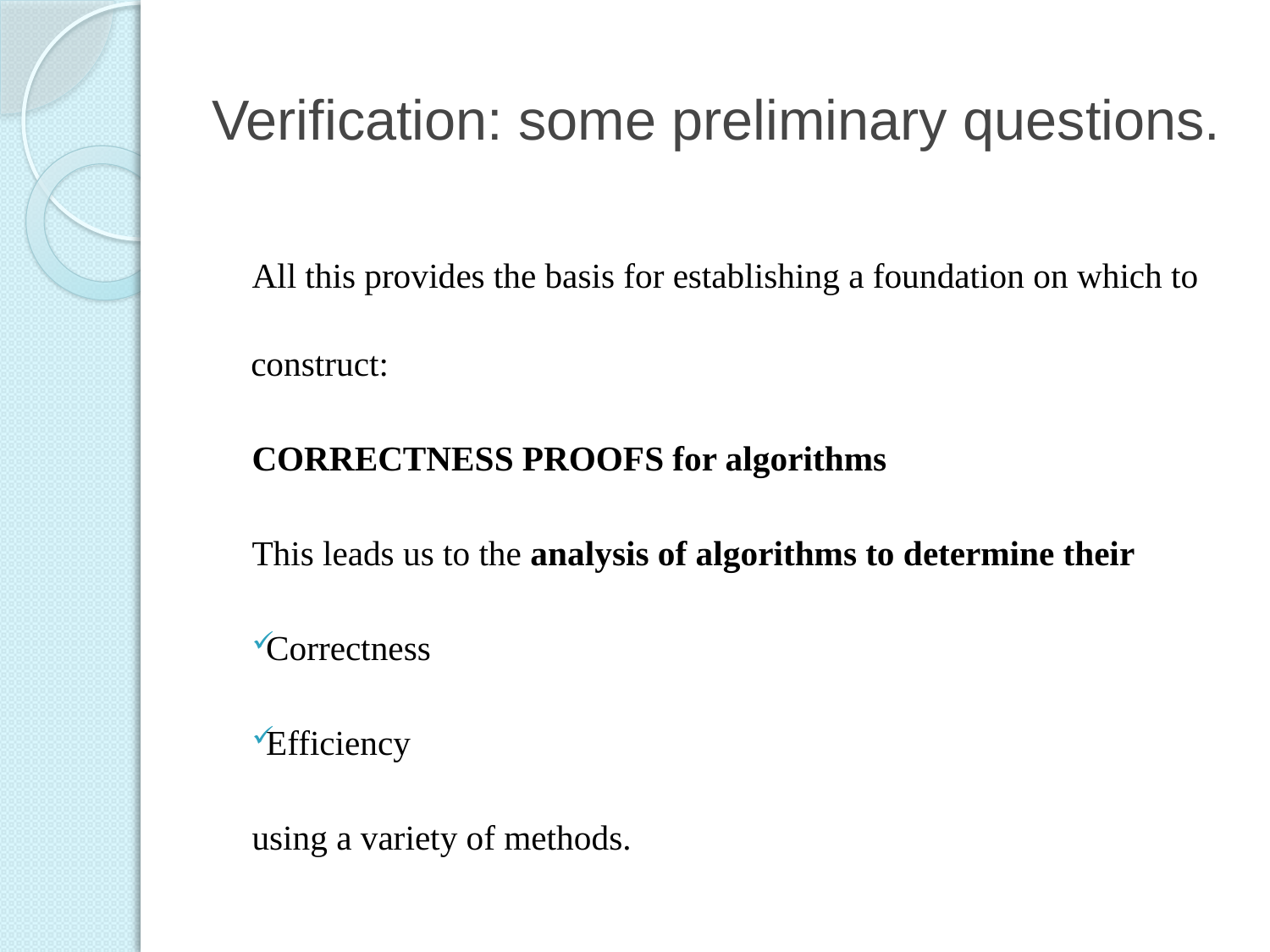

# Verification: some preliminary questions.
All this provides the basis for establishing a foundation on which to construct:
CORRECTNESS PROOFS for algorithms
This leads us to the analysis of algorithms to determine their
Correctness
Efficiency
using a variety of methods.